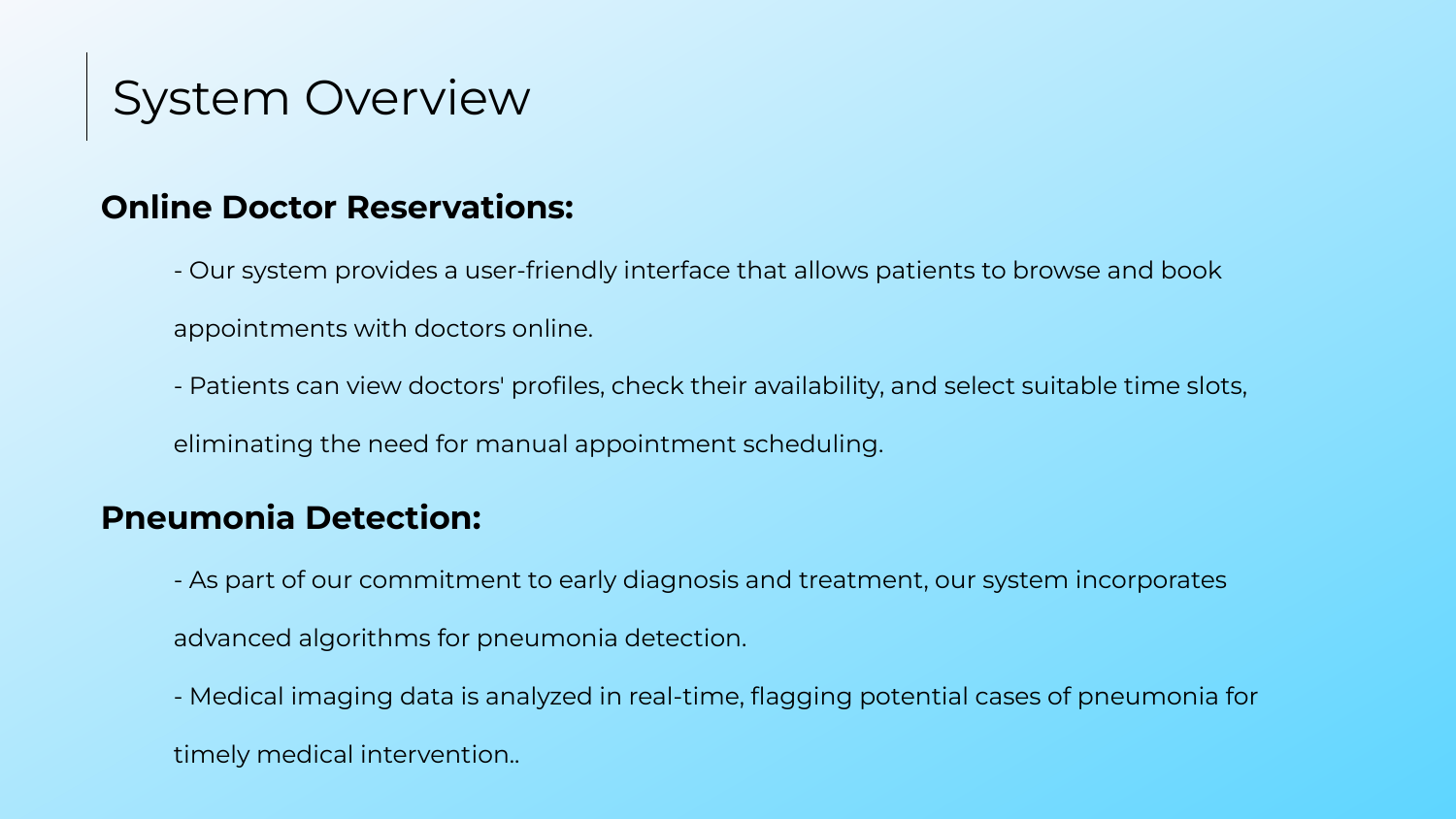

System Overview
Online Doctor Reservations:
- Our system provides a user-friendly interface that allows patients to browse and book appointments with doctors online.
- Patients can view doctors' profiles, check their availability, and select suitable time slots, eliminating the need for manual appointment scheduling.
Pneumonia Detection:
- As part of our commitment to early diagnosis and treatment, our system incorporates advanced algorithms for pneumonia detection.
- Medical imaging data is analyzed in real-time, flagging potential cases of pneumonia for timely medical intervention..